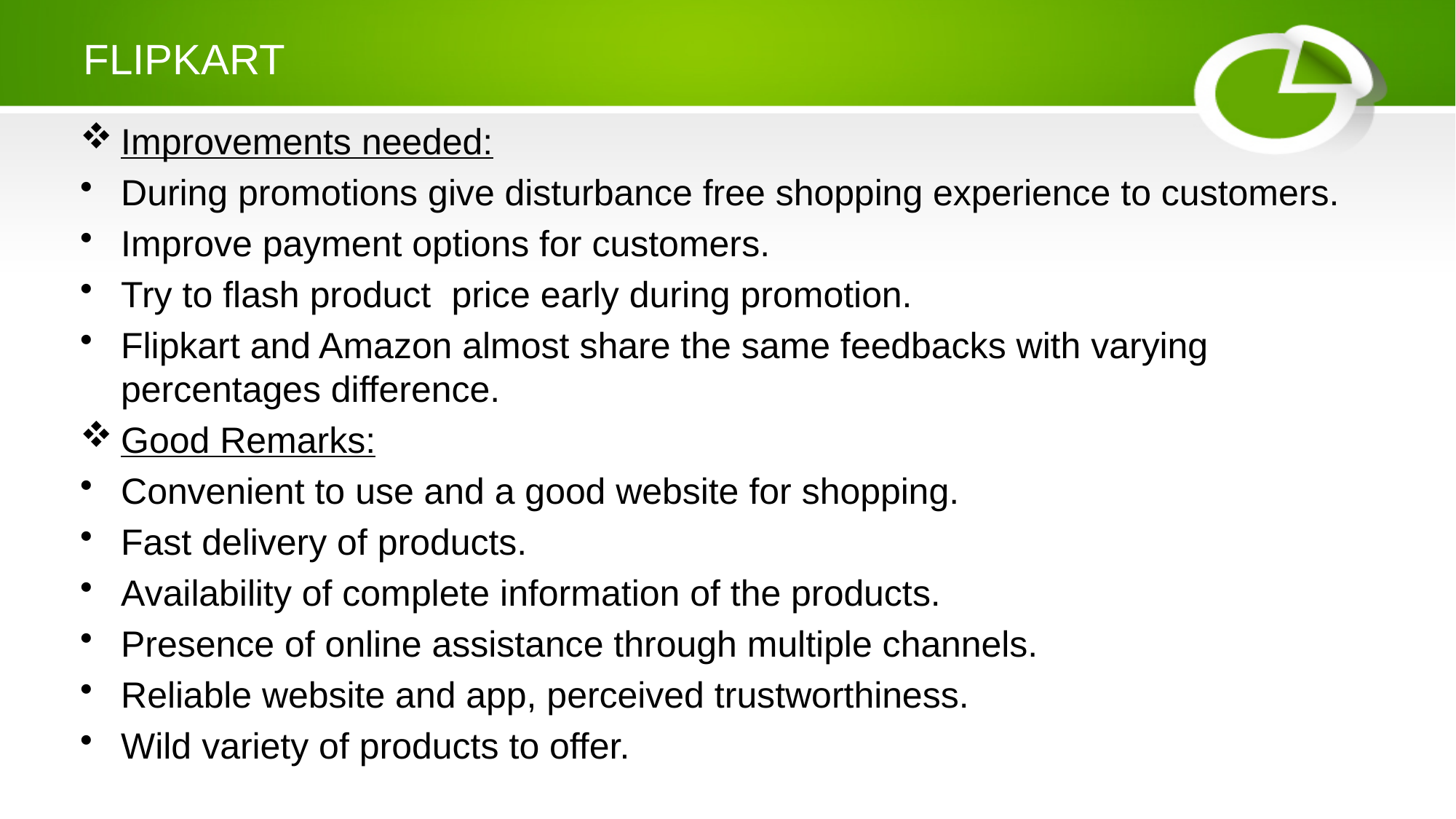

# FLIPKART
Improvements needed:
During promotions give disturbance free shopping experience to customers.
Improve payment options for customers.
Try to flash product  price early during promotion.
Flipkart and Amazon almost share the same feedbacks with varying percentages difference.
Good Remarks:
Convenient to use and a good website for shopping.
Fast delivery of products.
Availability of complete information of the products.
Presence of online assistance through multiple channels.
Reliable website and app, perceived trustworthiness.
Wild variety of products to offer.